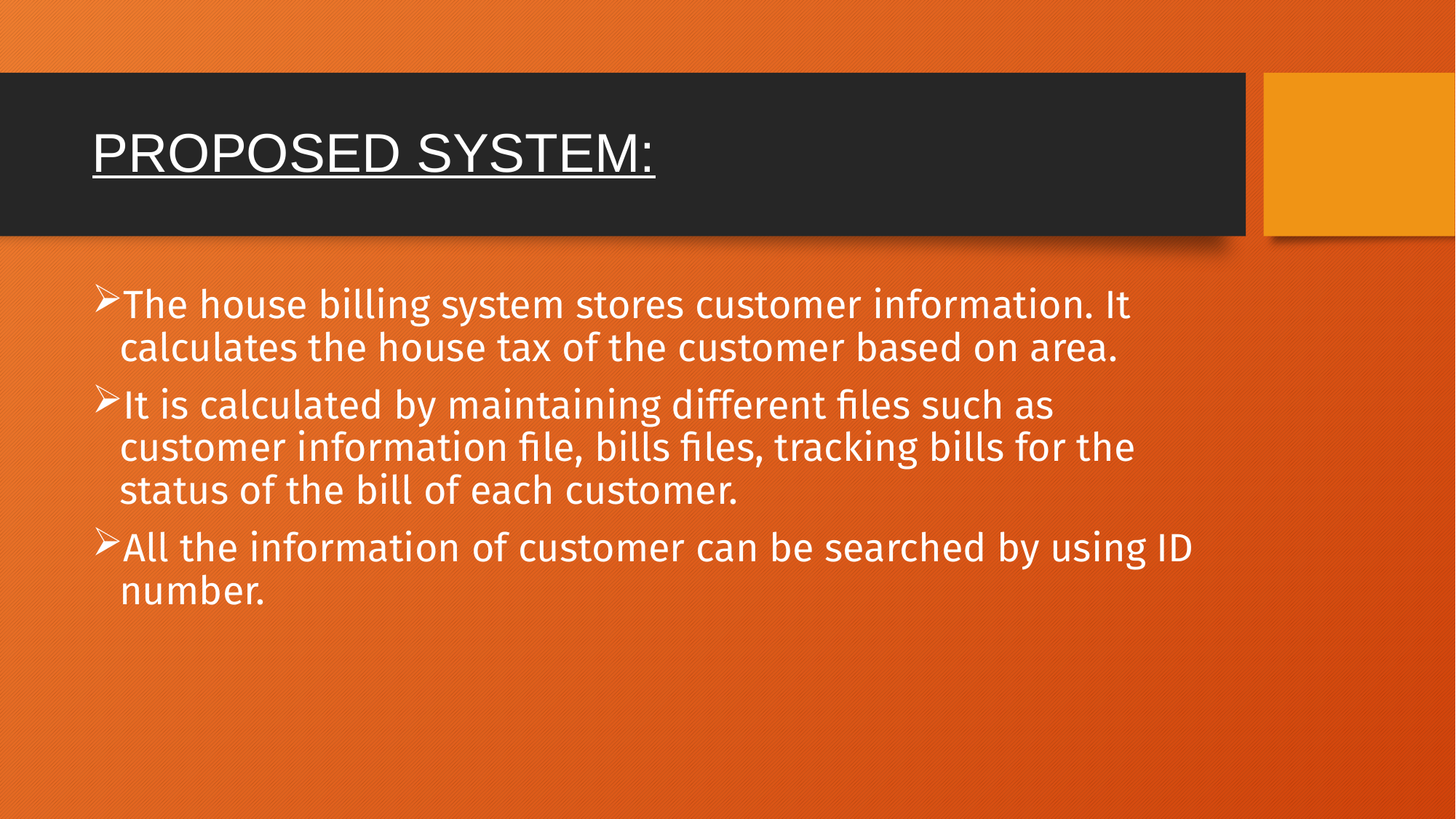

# PROPOSED SYSTEM:
The house billing system stores customer information. It calculates the house tax of the customer based on area.
It is calculated by maintaining different files such as customer information file, bills files, tracking bills for the status of the bill of each customer.
All the information of customer can be searched by using ID number.